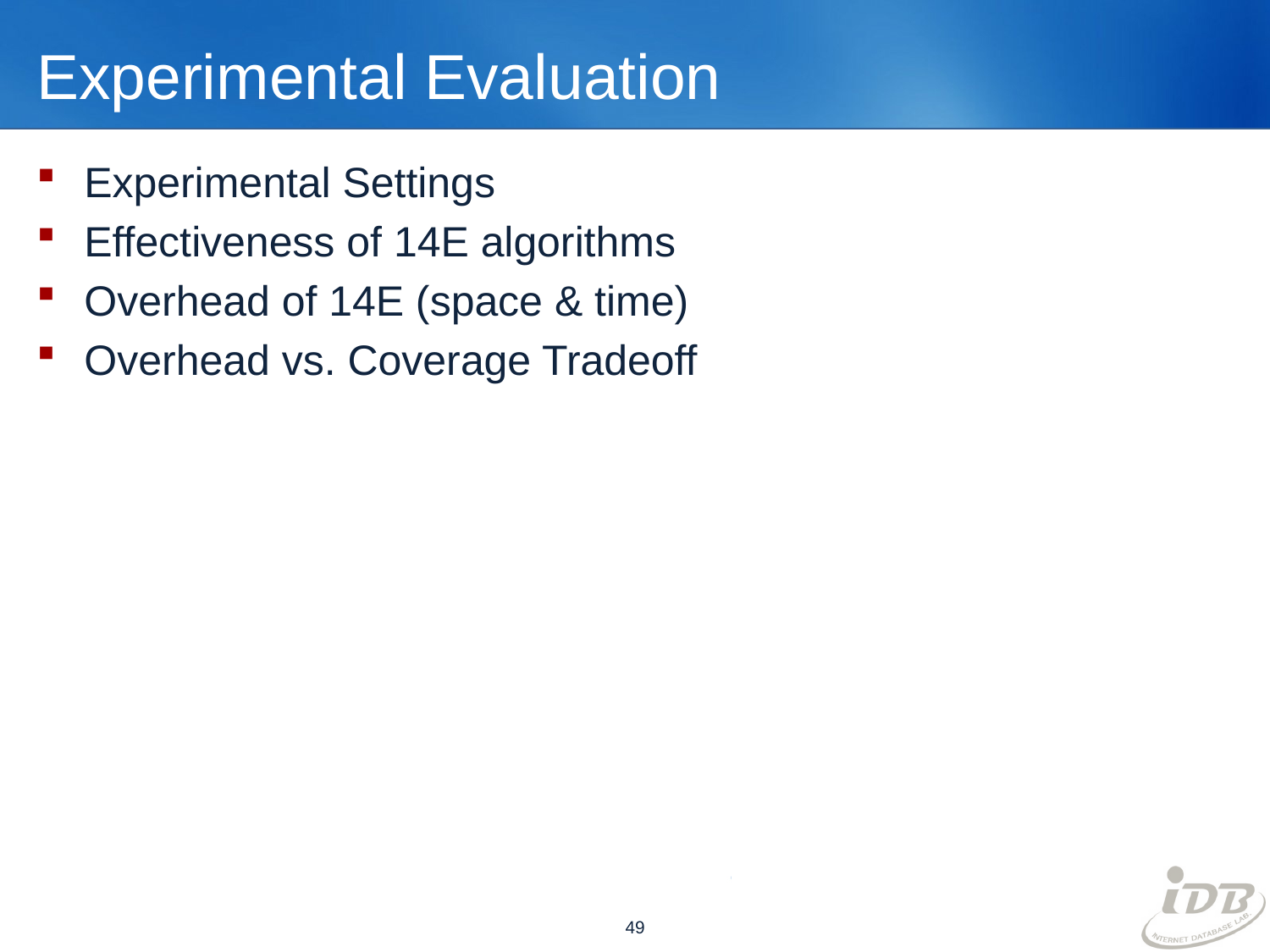

# Experimental Evaluation
Experimental Settings
Effectiveness of 14E algorithms
Overhead of 14E (space & time)
Overhead vs. Coverage Tradeoff

49